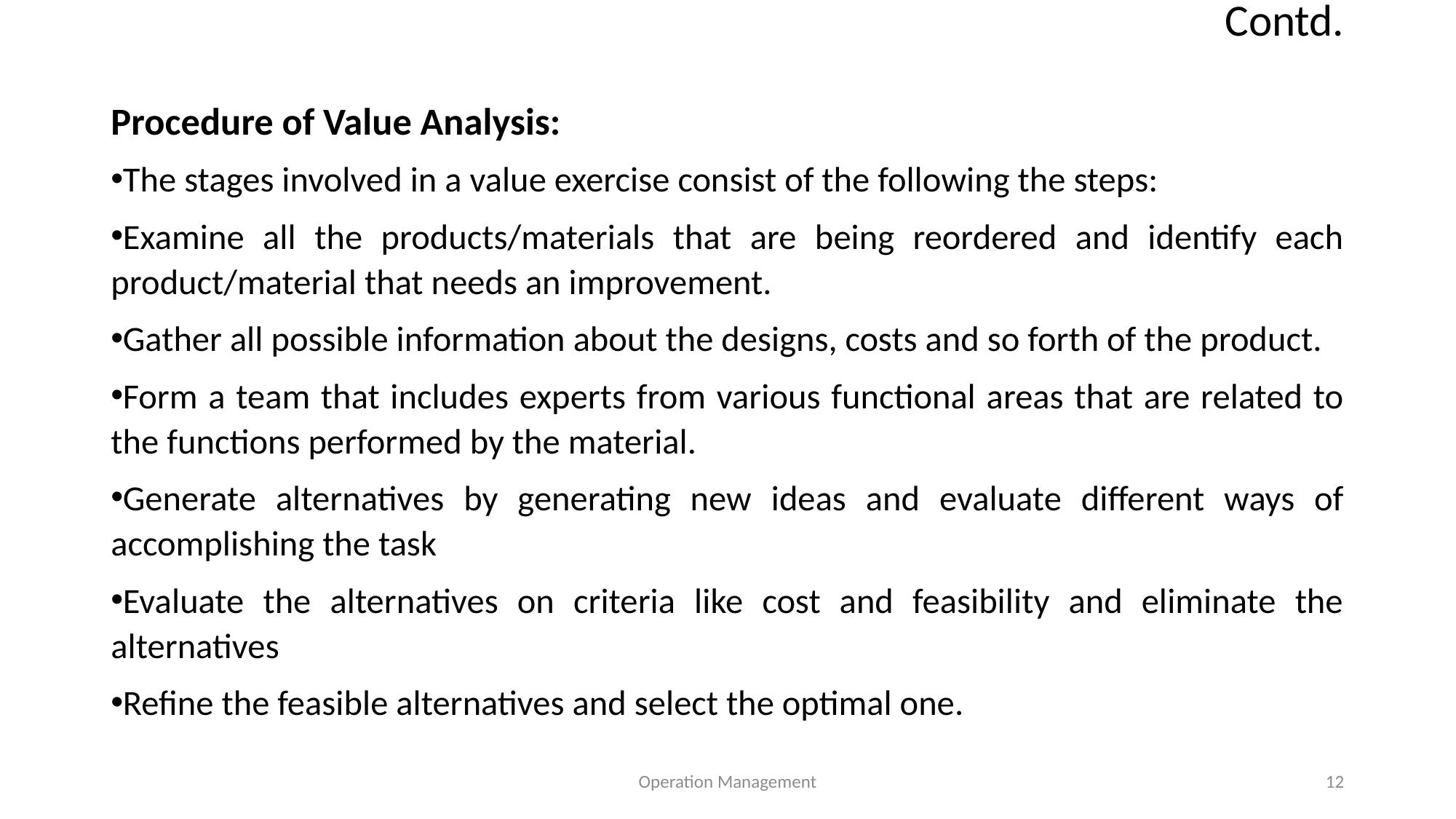

# Contd.
Procedure of Value Analysis:
The stages involved in a value exercise consist of the following the steps:
Examine all the products/materials that are being reordered and identify each product/material that needs an improvement.
Gather all possible information about the designs, costs and so forth of the product.
Form a team that includes experts from various functional areas that are related to the functions performed by the material.
Generate alternatives by generating new ideas and evaluate different ways of accomplishing the task
Evaluate the alternatives on criteria like cost and feasibility and eliminate the alternatives
Refine the feasible alternatives and select the optimal one.

Operation Management
12